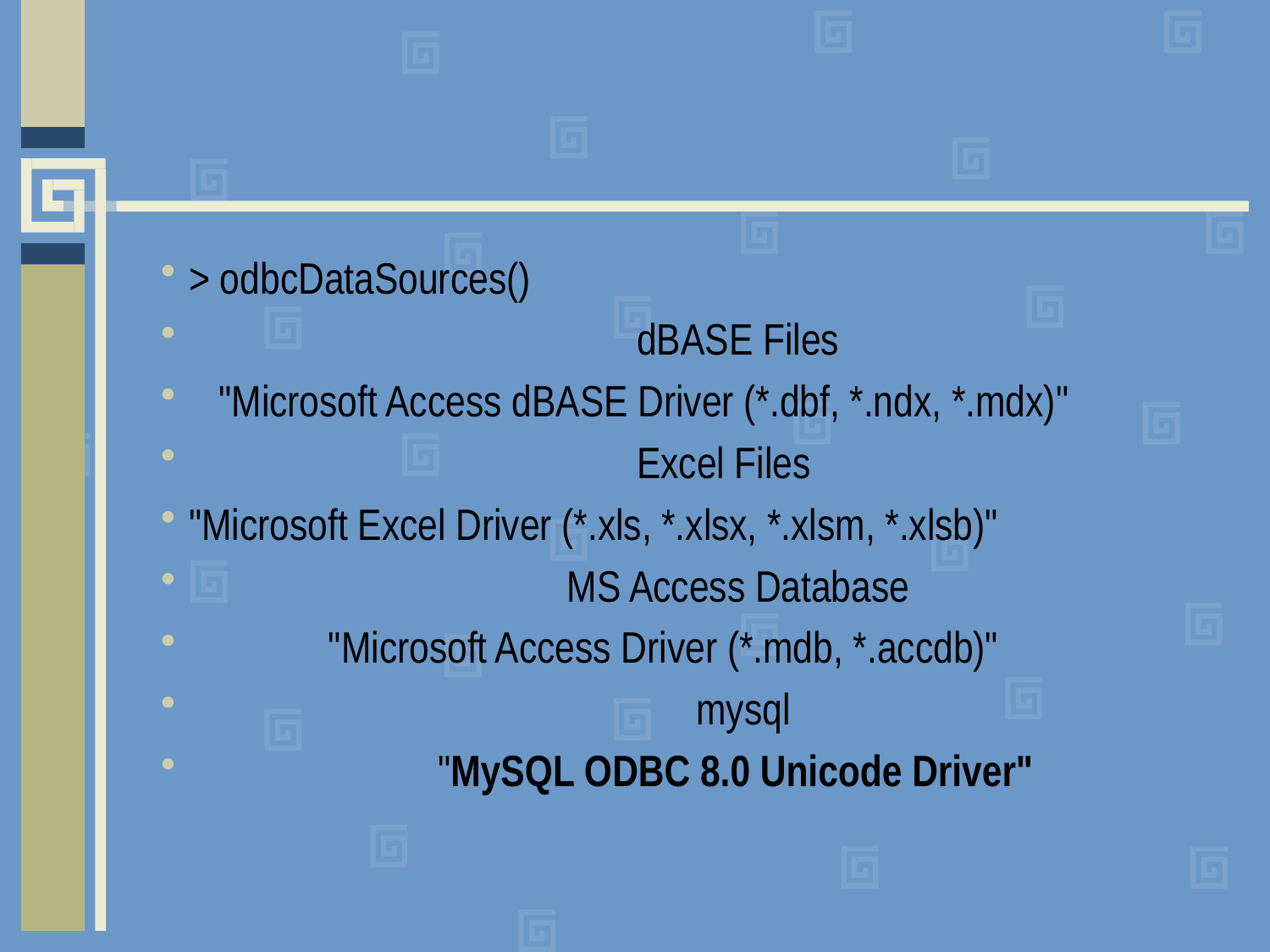

#
> odbcDataSources()
                                             dBASE Files
   "Microsoft Access dBASE Driver (*.dbf, *.ndx, *.mdx)"
                                             Excel Files
"Microsoft Excel Driver (*.xls, *.xlsx, *.xlsm, *.xlsb)"
                                      MS Access Database
              "Microsoft Access Driver (*.mdb, *.accdb)"
                                                   mysql
                         "MySQL ODBC 8.0 Unicode Driver"